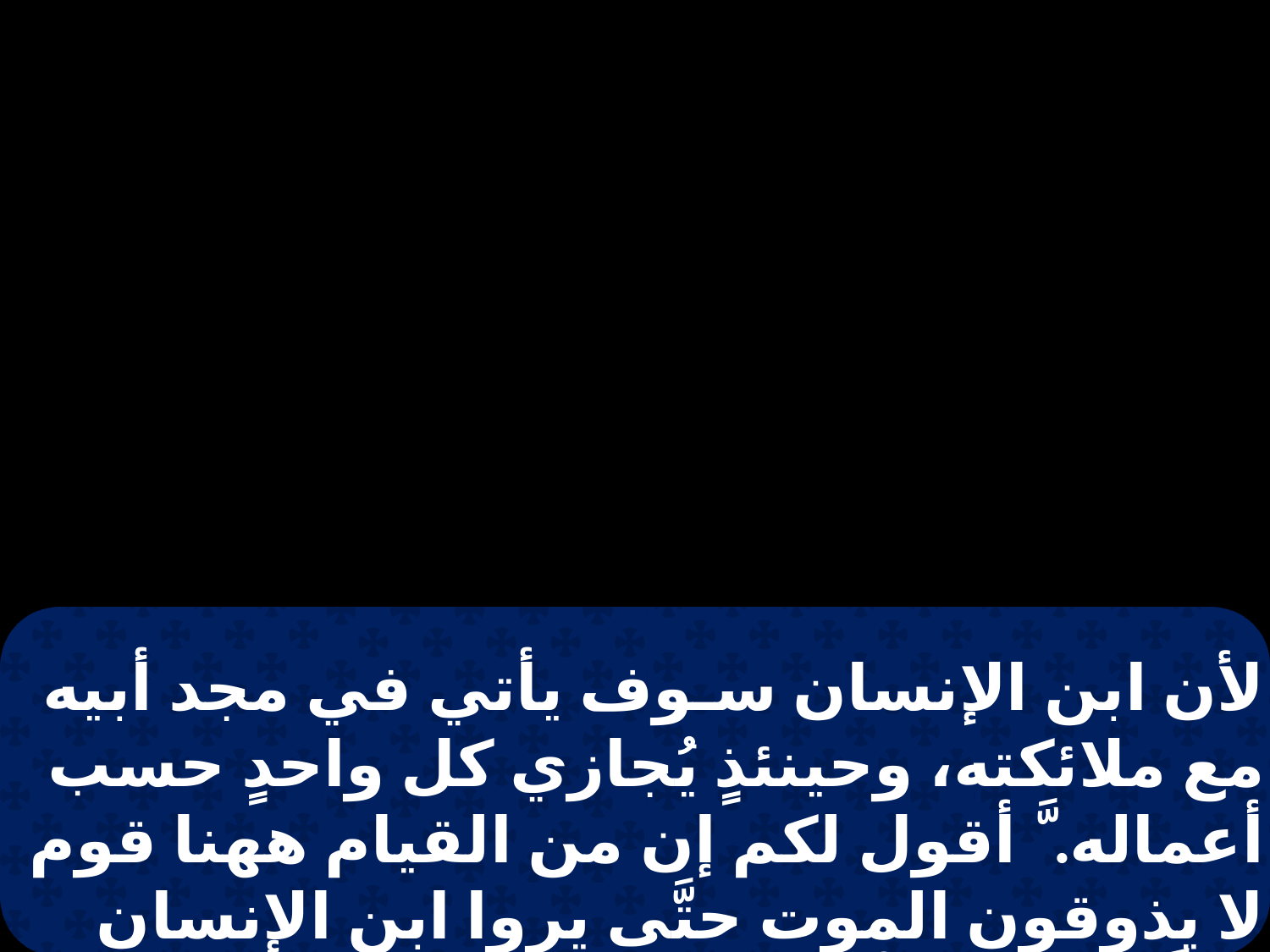

لأن ابن الإنسان سـوف يأتي في مجد أبيه مع ملائكته، وحينئذٍ يُجازي كل واحدٍ حسب أعماله. َّ أقول لكم إن من القيام ههنا قوم لا يذوقون الموت حتَّى يروا ابن الإنسان آتياً في مجد أبيه ".